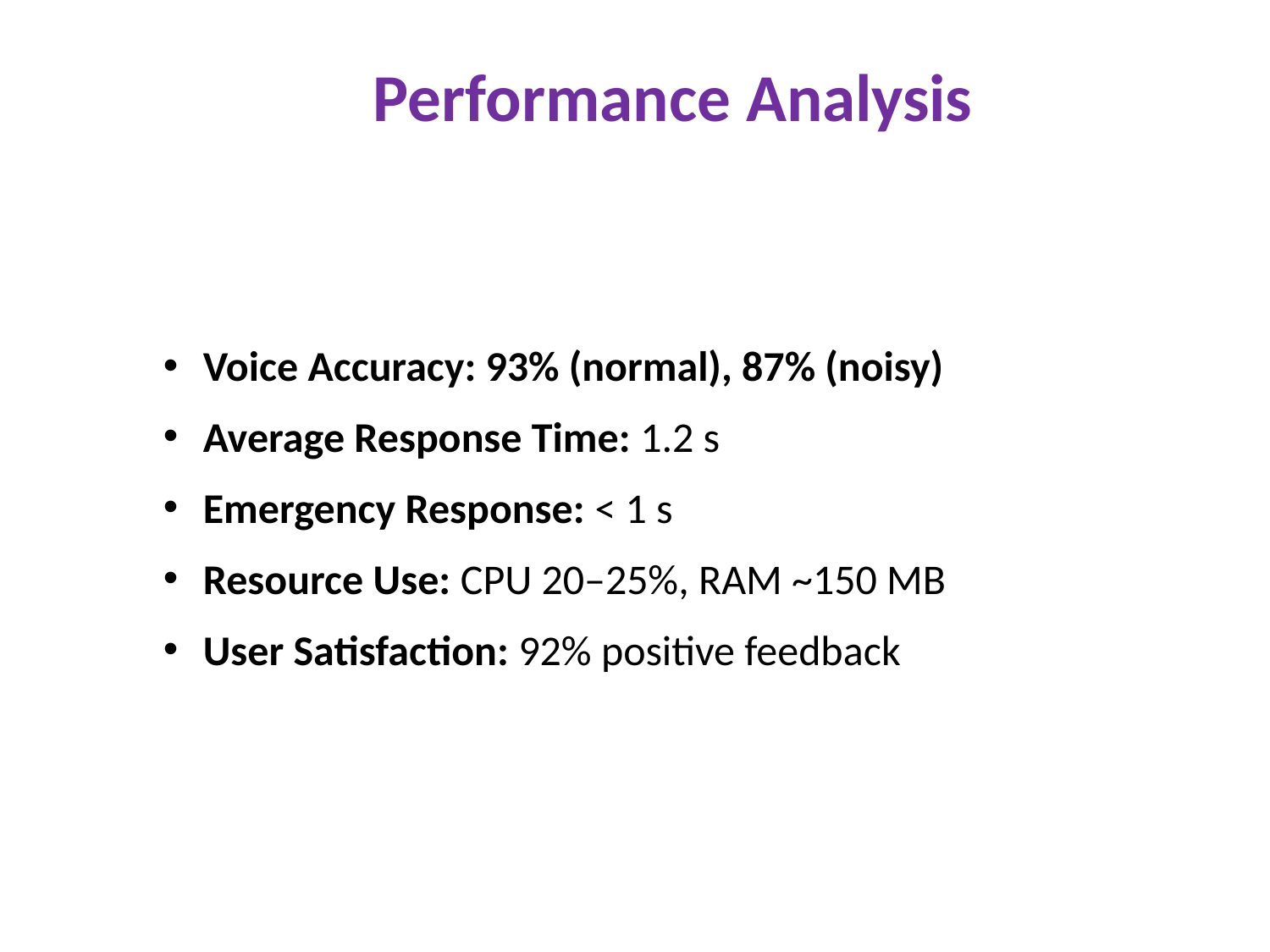

# Performance Analysis
Voice Accuracy: 93% (normal), 87% (noisy)
Average Response Time: 1.2 s
Emergency Response: < 1 s
Resource Use: CPU 20–25%, RAM ~150 MB
User Satisfaction: 92% positive feedback